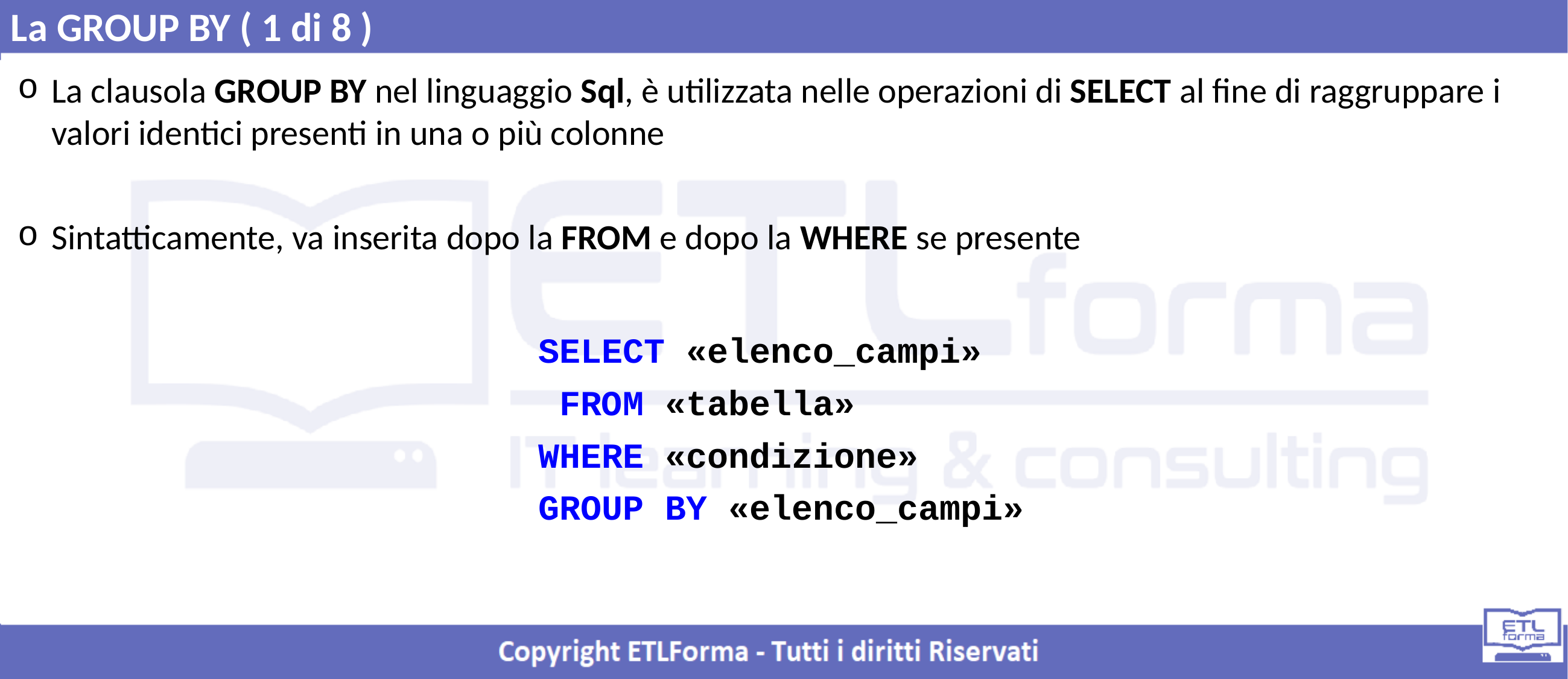

La GROUP BY ( 1 di 8 )
La clausola GROUP BY nel linguaggio Sql, è utilizzata nelle operazioni di SELECT al fine di raggruppare i valori identici presenti in una o più colonne

Sintatticamente, va inserita dopo la FROM e dopo la WHERE se presente
SELECT «elenco_campi»
 FROM «tabella»
WHERE «condizione»
GROUP BY «elenco_campi»